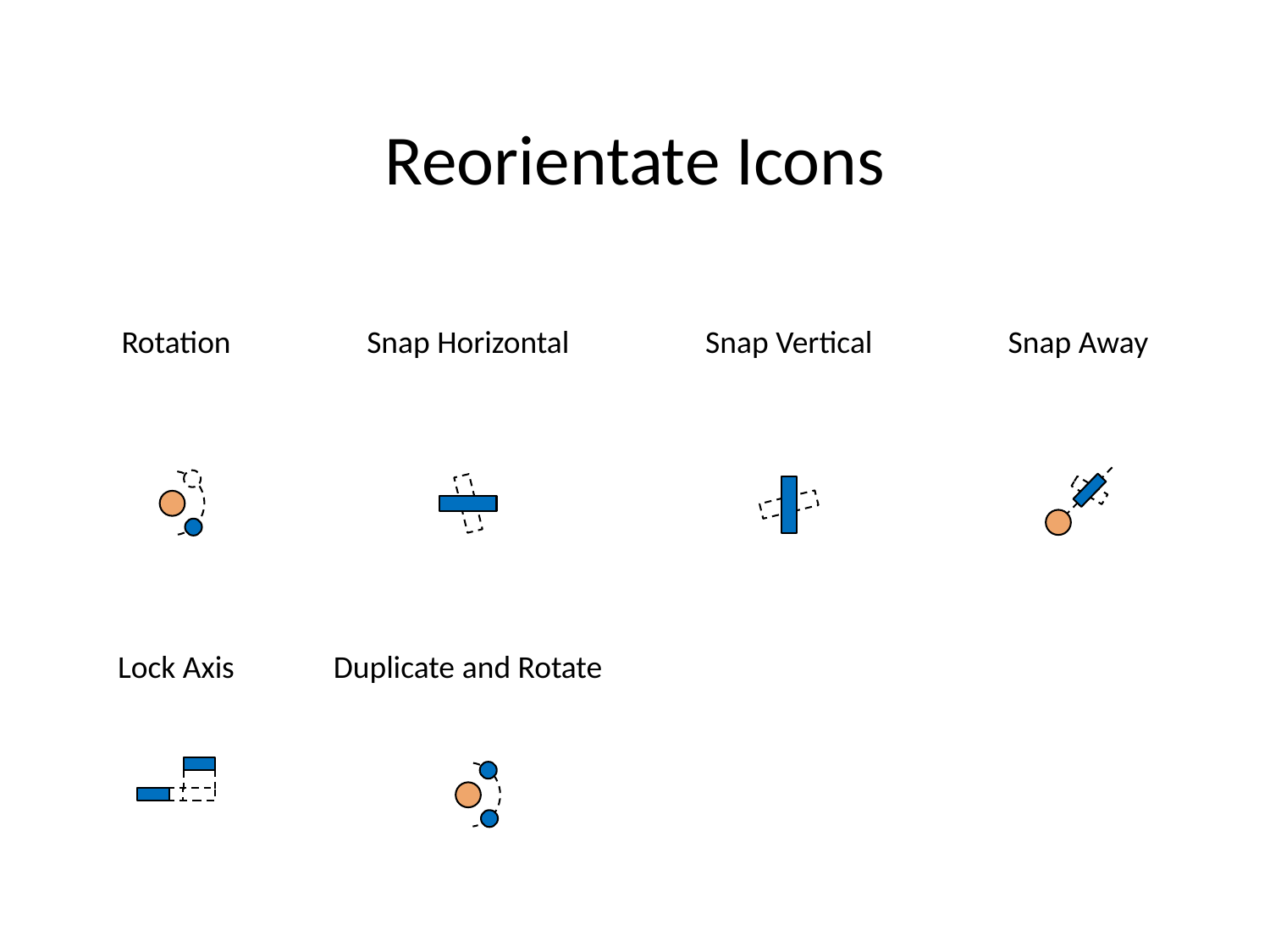

Reorientate Icons
Rotation
Snap Horizontal
Snap Vertical
Snap Away

Lock Axis
Duplicate and Rotate